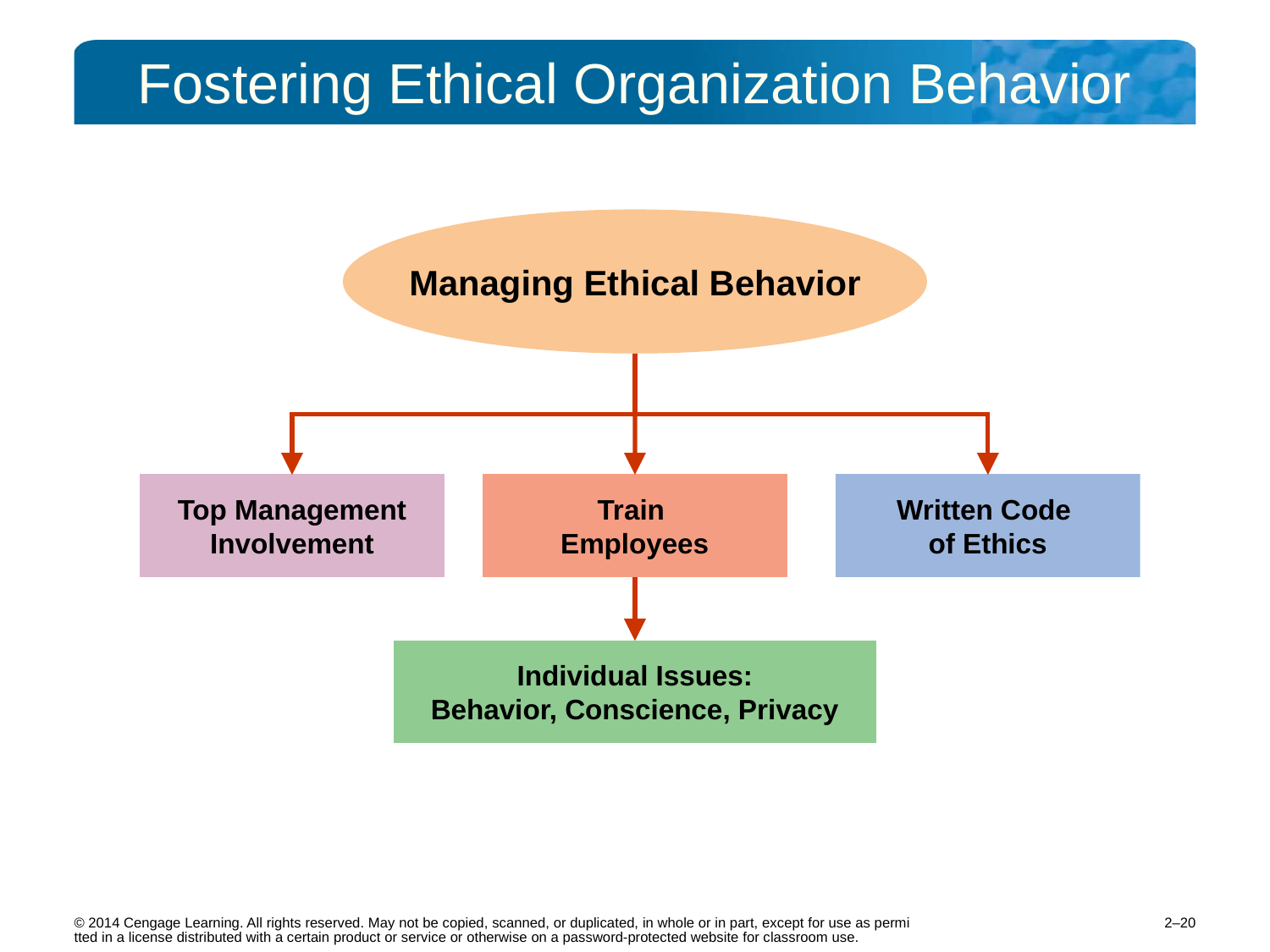

# Fostering Ethical Organization Behavior
Managing Ethical Behavior
Top Management Involvement
Train
Employees
Written Code
of Ethics
Individual Issues:
Behavior, Conscience, Privacy
2–20
© 2014 Cengage Learning. All rights reserved. May not be copied, scanned, or duplicated, in whole or in part, except for use as permitted in a license distributed with a certain product or service or otherwise on a password-protected website for classroom use.